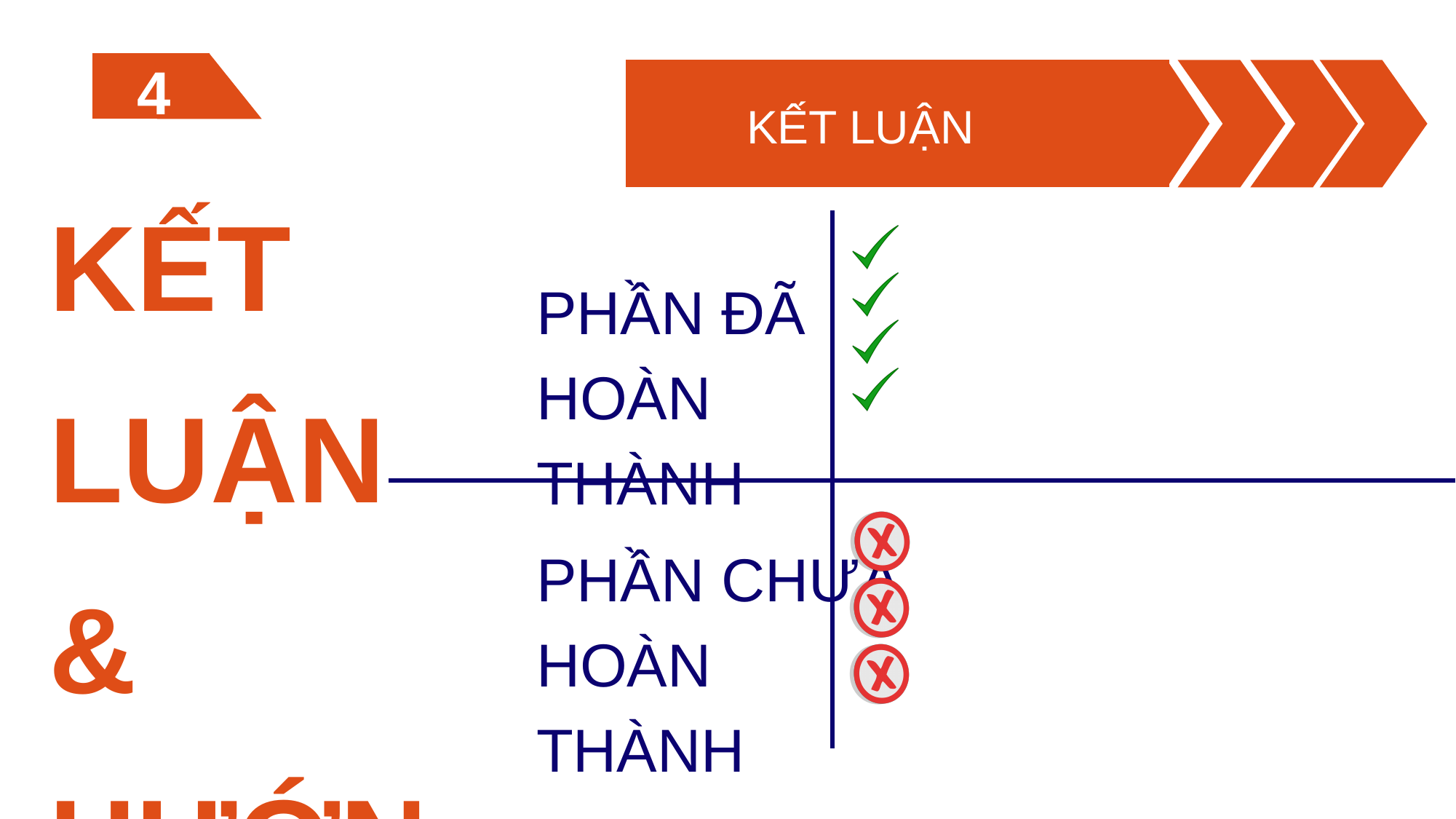

4

KẾT LUẬN
KẾT LUẬN
& HƯỚNG
PHÁT TRIỂN

PHẦN ĐÃ
HOÀN THÀNH

PHẦN CHƯA
HOÀN THÀNH